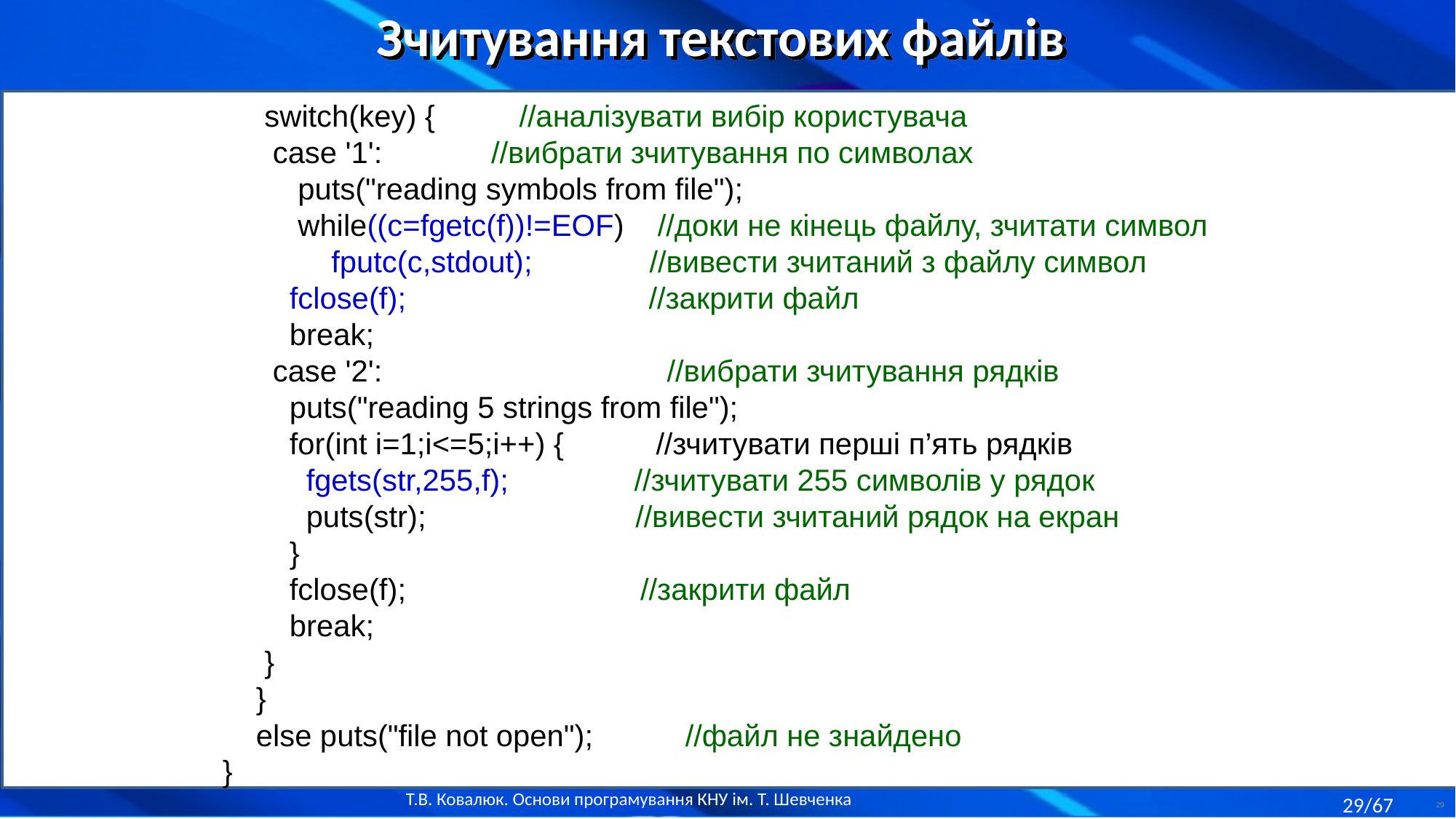

Зчитування текстових файлів
     switch(key) {          //аналізувати вибір користувача
      case '1':             //вибрати зчитування по символах
         puts("reading symbols from file");
         while((c=fgetc(f))!=EOF)    //доки не кінець файлу, зчитати символ
             fputc(c,stdout);              //вивести зчитаний з файлу символ
        fclose(f);                             //закрити файл
        break;
      case '2':                                  //вибрати зчитування рядків
        puts("reading 5 strings from file");
        for(int i=1;i<=5;i++) {           //зчитувати перші п’ять рядків
          fgets(str,255,f);               //зчитувати 255 символів у рядок
          puts(str);                         //вивести зчитаний рядок на екран
        }
        fclose(f);                            //закрити файл
        break;
     }
    }
    else puts("file not open");           //файл не знайдено
}
29